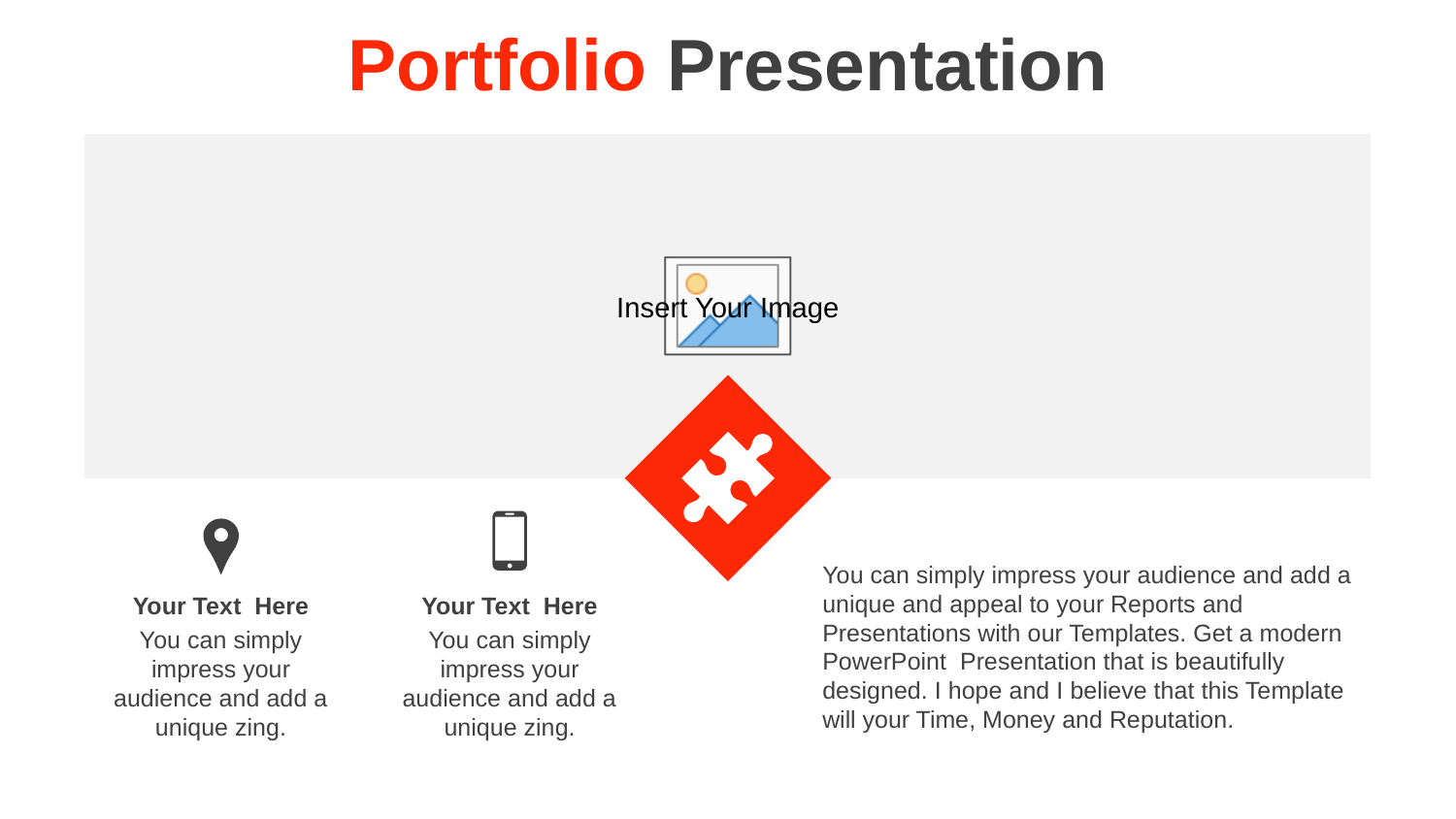

# Portfolio Presentation

You can simply impress your audience and add a unique and appeal to your Reports and Presentations with our Templates. Get a modern PowerPoint  Presentation that is beautifully designed. I hope and I believe that this Template will your Time, Money and Reputation.
Your Text  Here
You can simply impress your audience and add a unique zing.
Your Text  Here
You can simply impress your audience and add a unique zing.